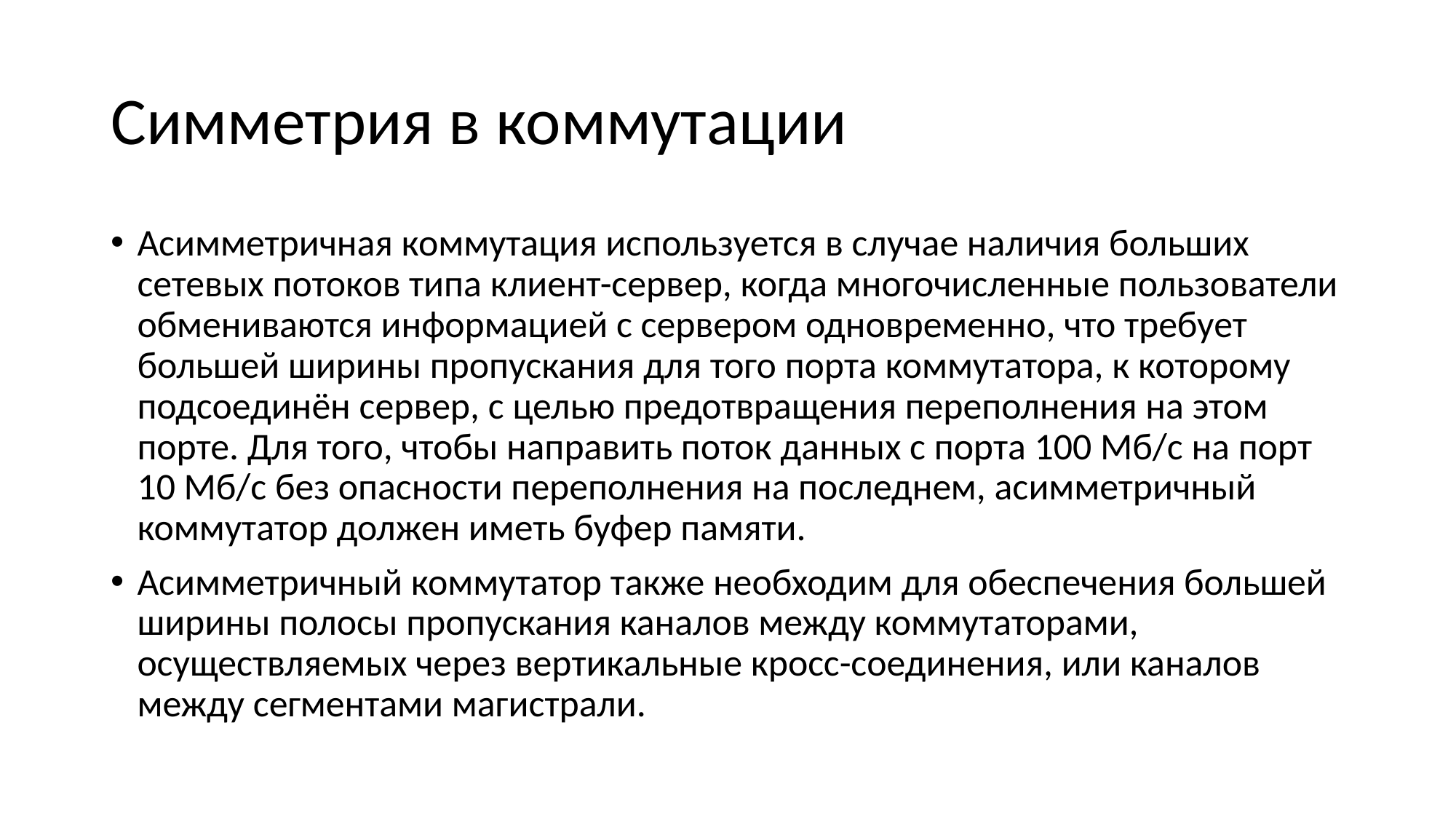

# Симметрия в коммутации
Асимметричная коммутация используется в случае наличия больших сетевых потоков типа клиент-сервер, когда многочисленные пользователи обмениваются информацией с сервером одновременно, что требует большей ширины пропускания для того порта коммутатора, к которому подсоединён сервер, с целью предотвращения переполнения на этом порте. Для того, чтобы направить поток данных с порта 100 Мб/с на порт 10 Мб/с без опасности переполнения на последнем, асимметричный коммутатор должен иметь буфер памяти.
Асимметричный коммутатор также необходим для обеспечения большей ширины полосы пропускания каналов между коммутаторами, осуществляемых через вертикальные кросс-соединения, или каналов между сегментами магистрали.